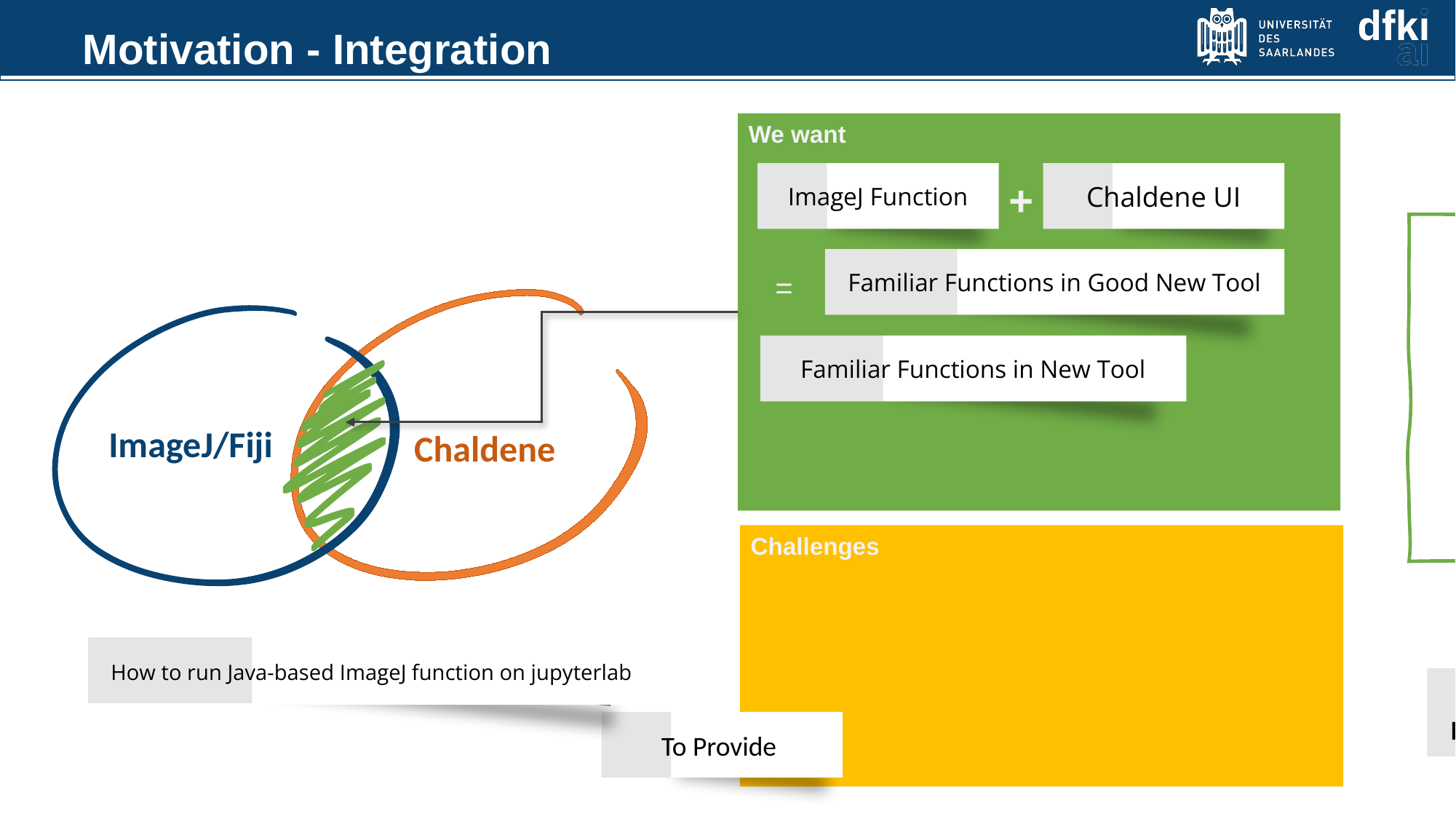

Motivation - Integration
Lorem Ipsum

We want
ImageJ Function

Chaldene UI

+

Familiar Functions in Good New Tool

Solve the d
Ffd
Fdffd
Fdsfsd

=

Chaldene
ImageJ/Fiji
Familiar Functions in New Tool

Challenges

How to run Java-based ImageJ function on jupyterlab

Lorem Ipsum
Dolor Sit Amet

To Provide